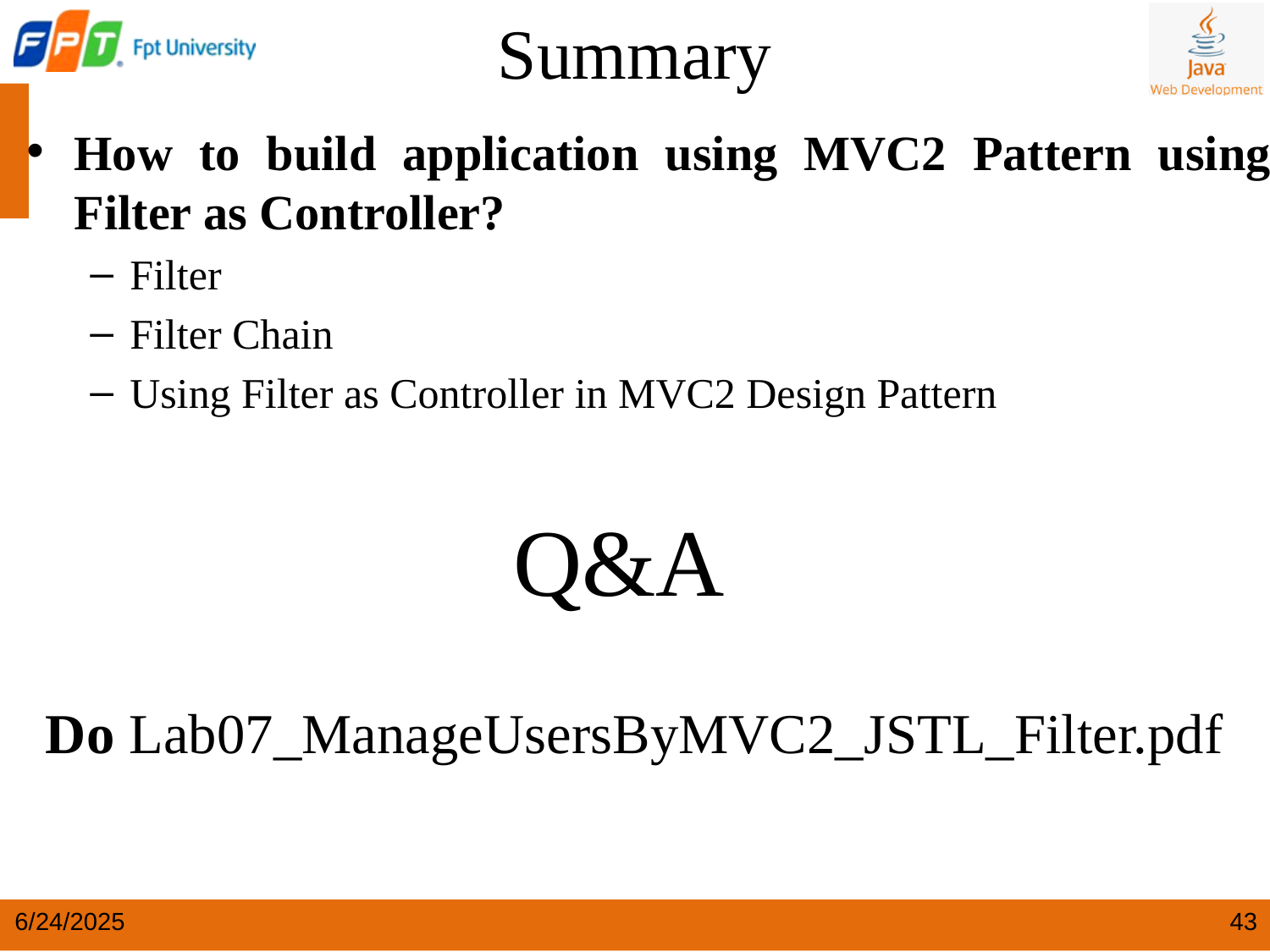

Summary
How to build application using MVC2 Pattern using Filter as Controller?
Filter
Filter Chain
Using Filter as Controller in MVC2 Design Pattern
Q&A
Do Lab07_ManageUsersByMVC2_JSTL_Filter.pdf
6/24/2025
43